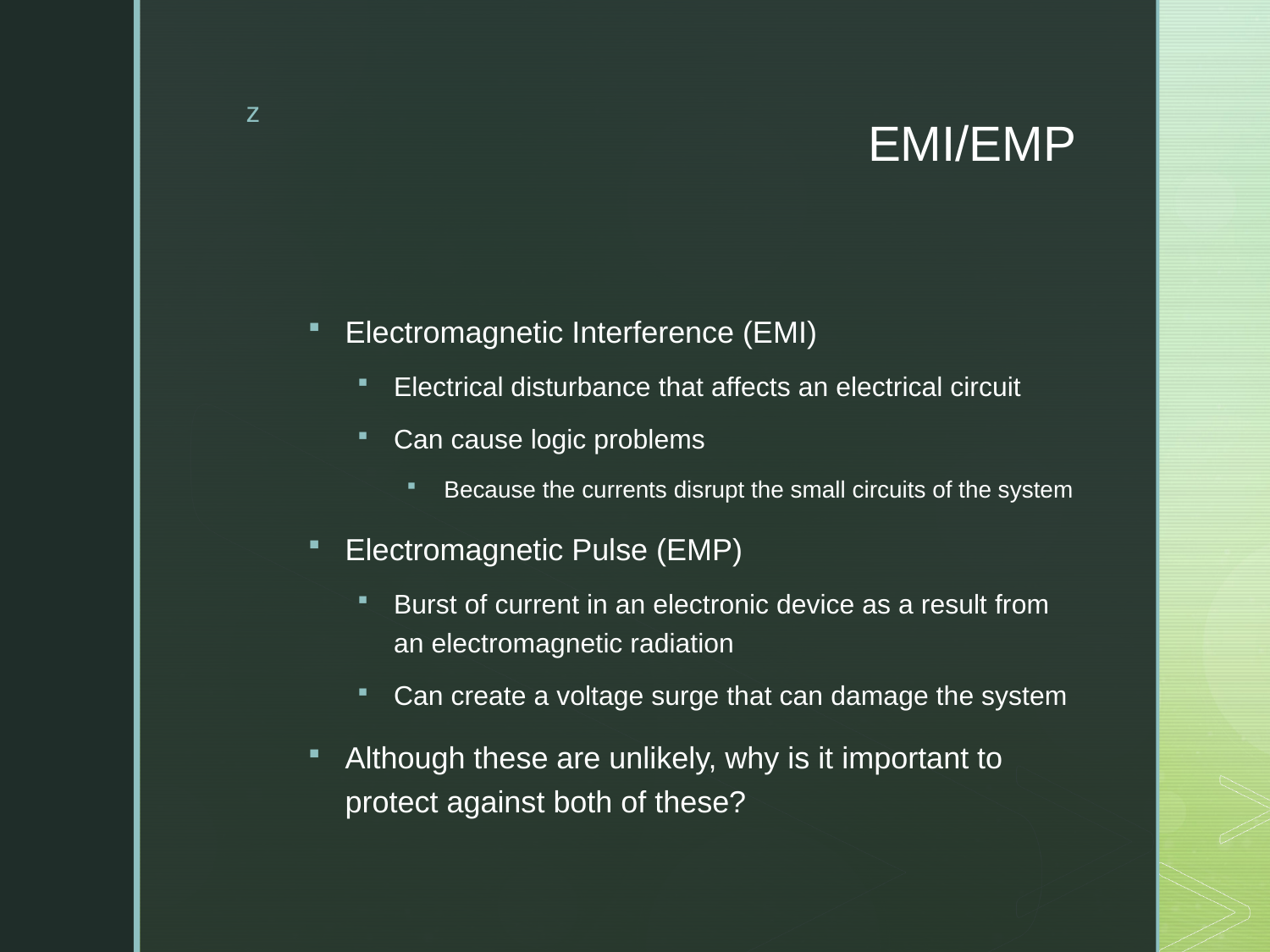

# EMI/EMP
Electromagnetic Interference (EMI)
Electrical disturbance that affects an electrical circuit
Can cause logic problems
Because the currents disrupt the small circuits of the system
Electromagnetic Pulse (EMP)
Burst of current in an electronic device as a result from an electromagnetic radiation
Can create a voltage surge that can damage the system
Although these are unlikely, why is it important to protect against both of these?